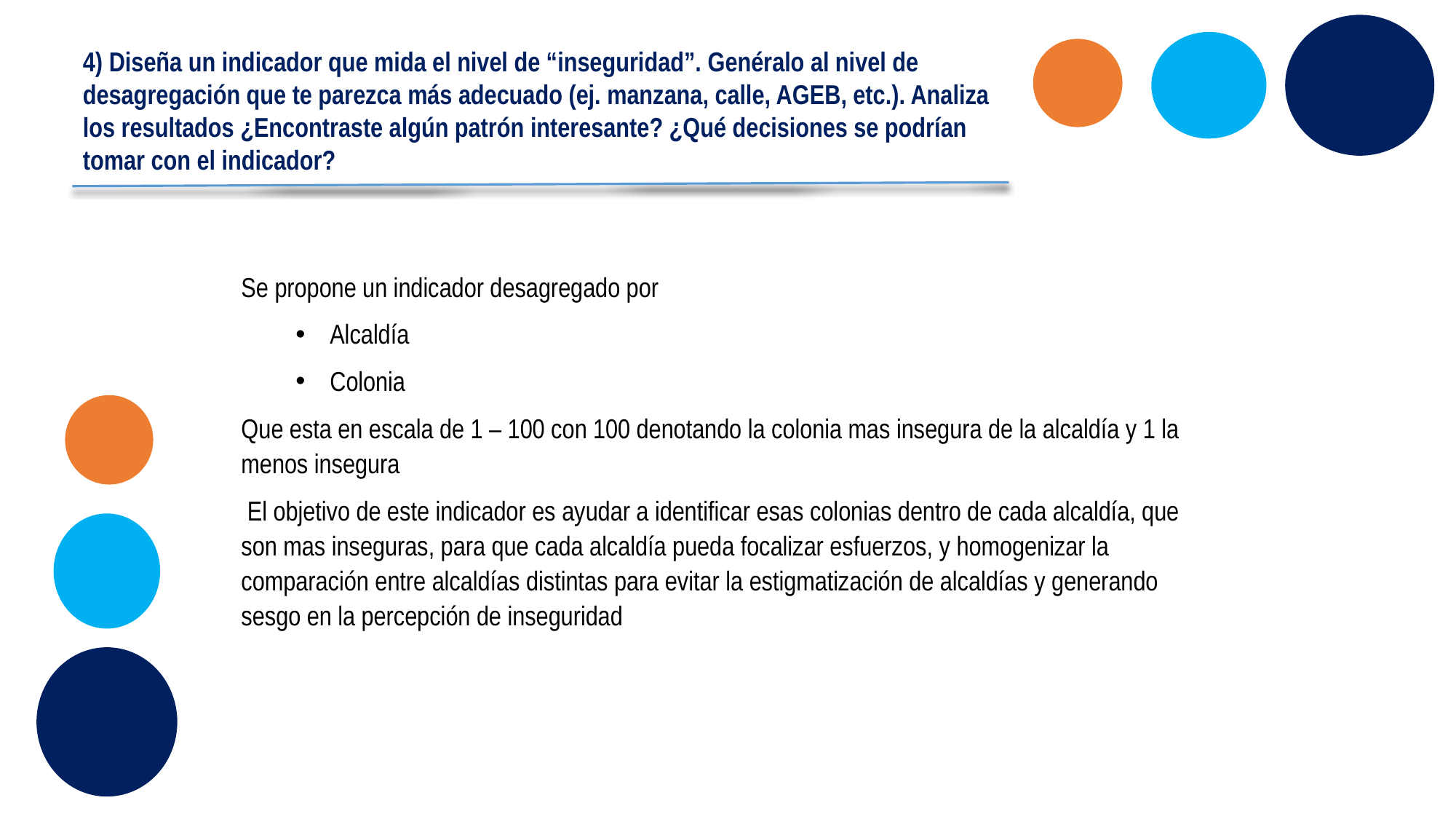

4) Diseña un indicador que mida el nivel de “inseguridad”. Genéralo al nivel de
desagregación que te parezca más adecuado (ej. manzana, calle, AGEB, etc.). Analiza los resultados ¿Encontraste algún patrón interesante? ¿Qué decisiones se podrían tomar con el indicador?

Se propone un indicador desagregado por
Alcaldía
Colonia
Que esta en escala de 1 – 100 con 100 denotando la colonia mas insegura de la alcaldía y 1 la menos insegura
 El objetivo de este indicador es ayudar a identificar esas colonias dentro de cada alcaldía, que son mas inseguras, para que cada alcaldía pueda focalizar esfuerzos, y homogenizar la comparación entre alcaldías distintas para evitar la estigmatización de alcaldías y generando sesgo en la percepción de inseguridad